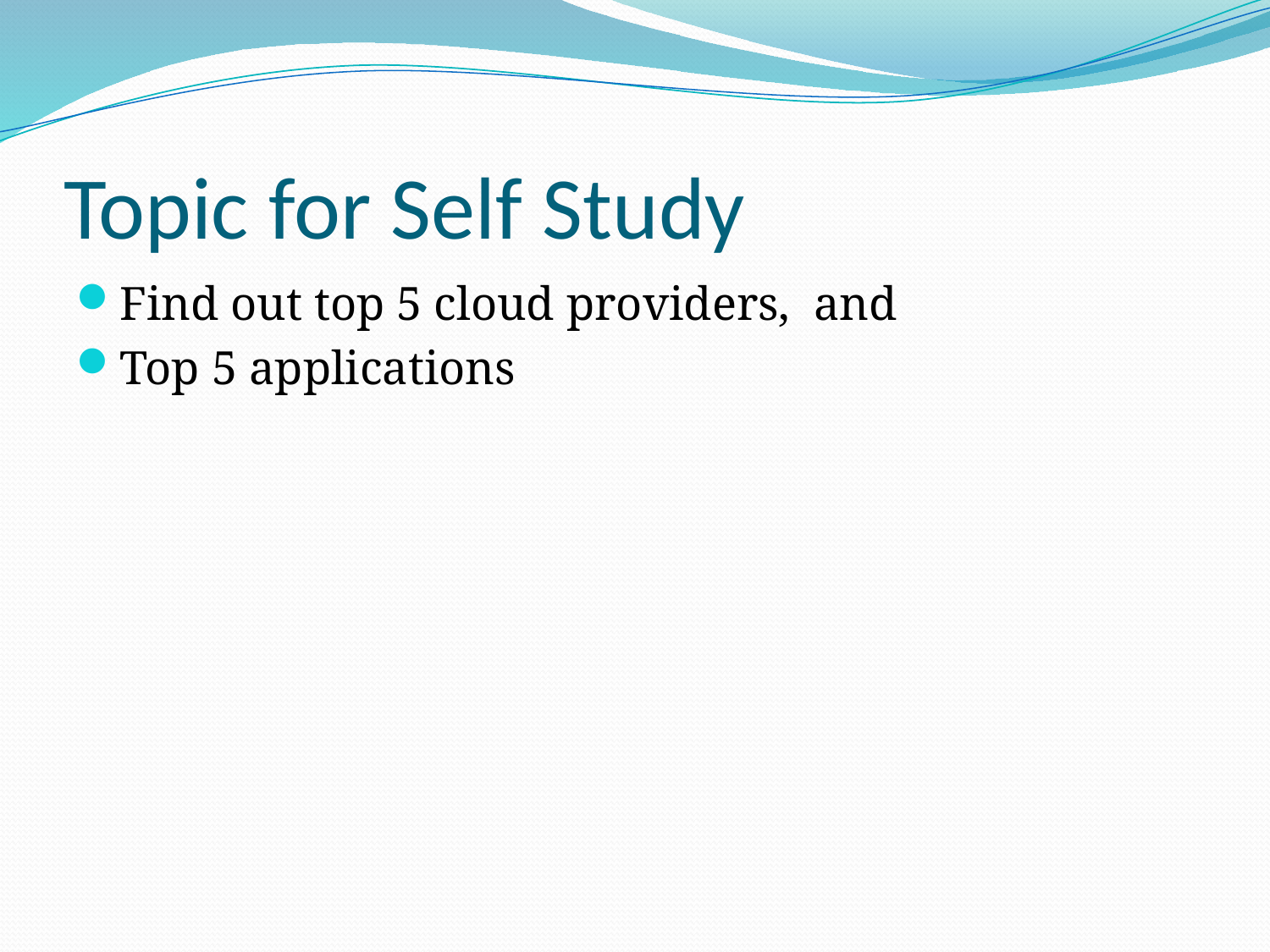

# Topic for Self Study
Find out top 5 cloud providers,  and
Top 5 applications